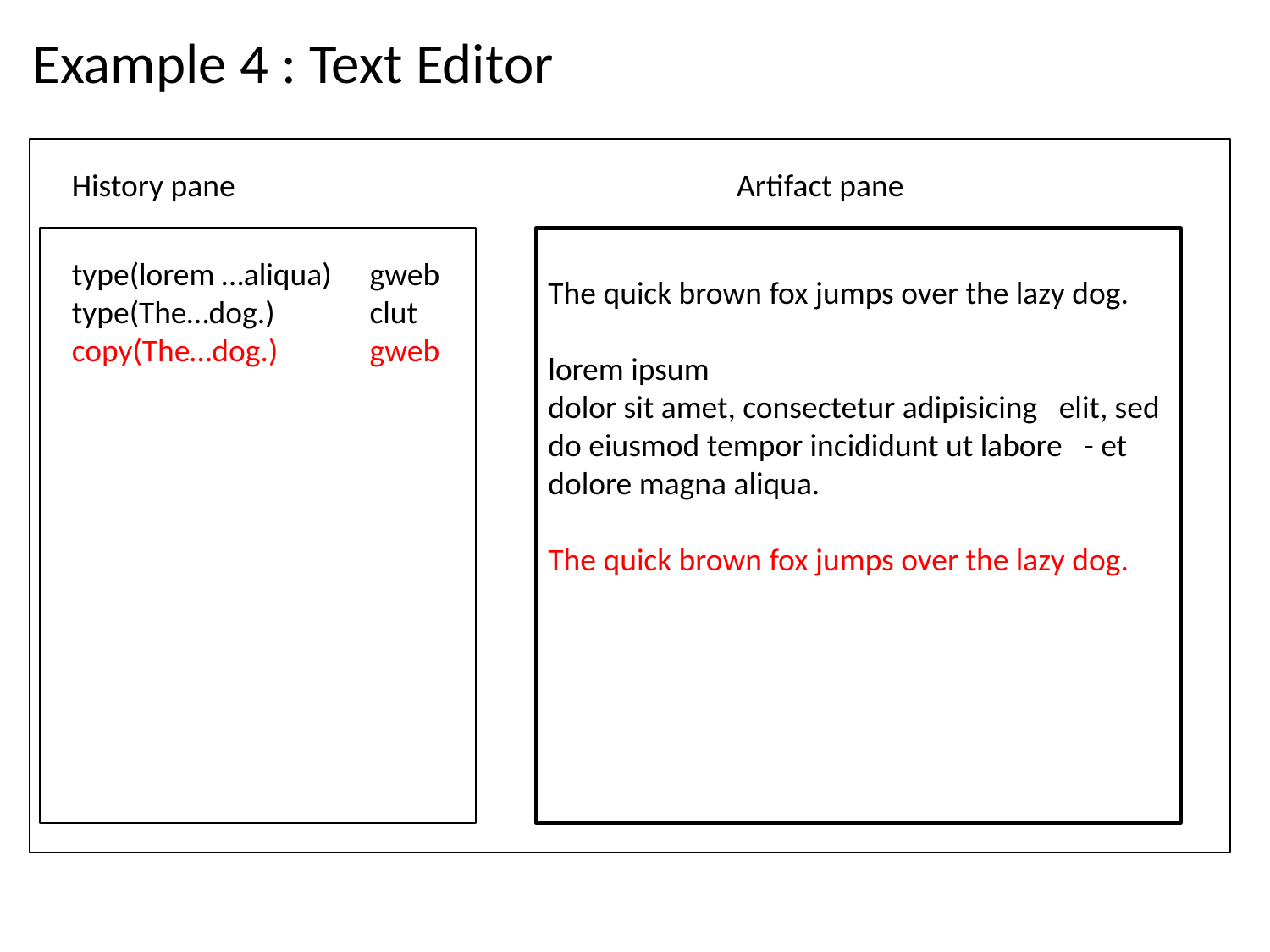

# Example 4 : Text Editor

History pane
Artifact pane

The quick brown fox jumps over the lazy dog.

lorem ipsum
dolor sit amet, consectetur adipisicing   elit, sed do eiusmod tempor incididunt ut labore   - et dolore magna aliqua.

The quick brown fox jumps over the lazy dog.

type(lorem …aliqua)
type(The…dog.)
copy(The…dog.)
gweb
clut
gweb